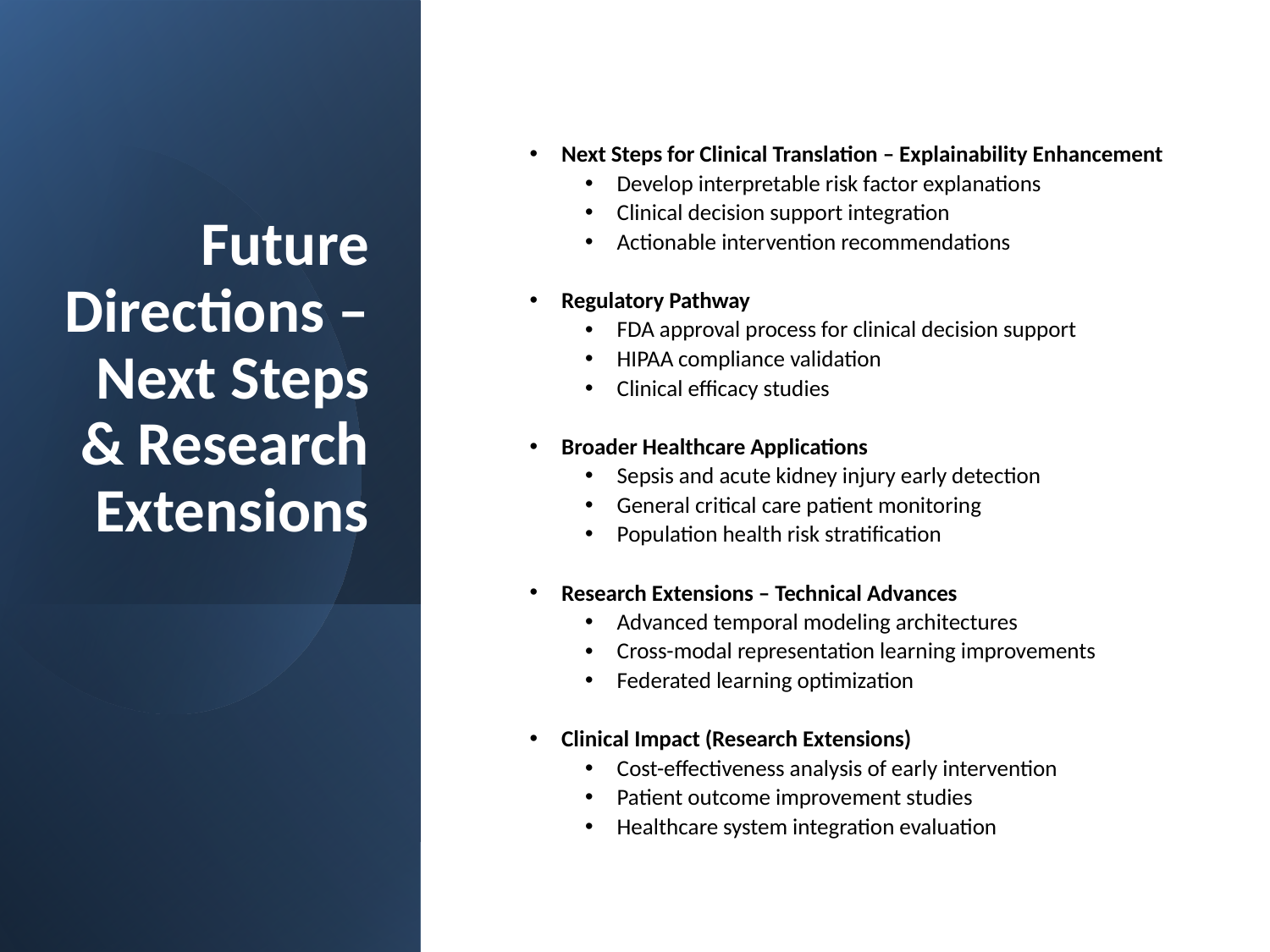

Future Directions – Next Steps & Research Extensions

Next Steps for Clinical Translation – Explainability Enhancement
Develop interpretable risk factor explanations
Clinical decision support integration
Actionable intervention recommendations

Regulatory Pathway
FDA approval process for clinical decision support
HIPAA compliance validation
Clinical efficacy studies

Broader Healthcare Applications
Sepsis and acute kidney injury early detection
General critical care patient monitoring
Population health risk stratification

Research Extensions – Technical Advances
Advanced temporal modeling architectures
Cross-modal representation learning improvements
Federated learning optimization

Clinical Impact (Research Extensions)
Cost-effectiveness analysis of early intervention
Patient outcome improvement studies
Healthcare system integration evaluation